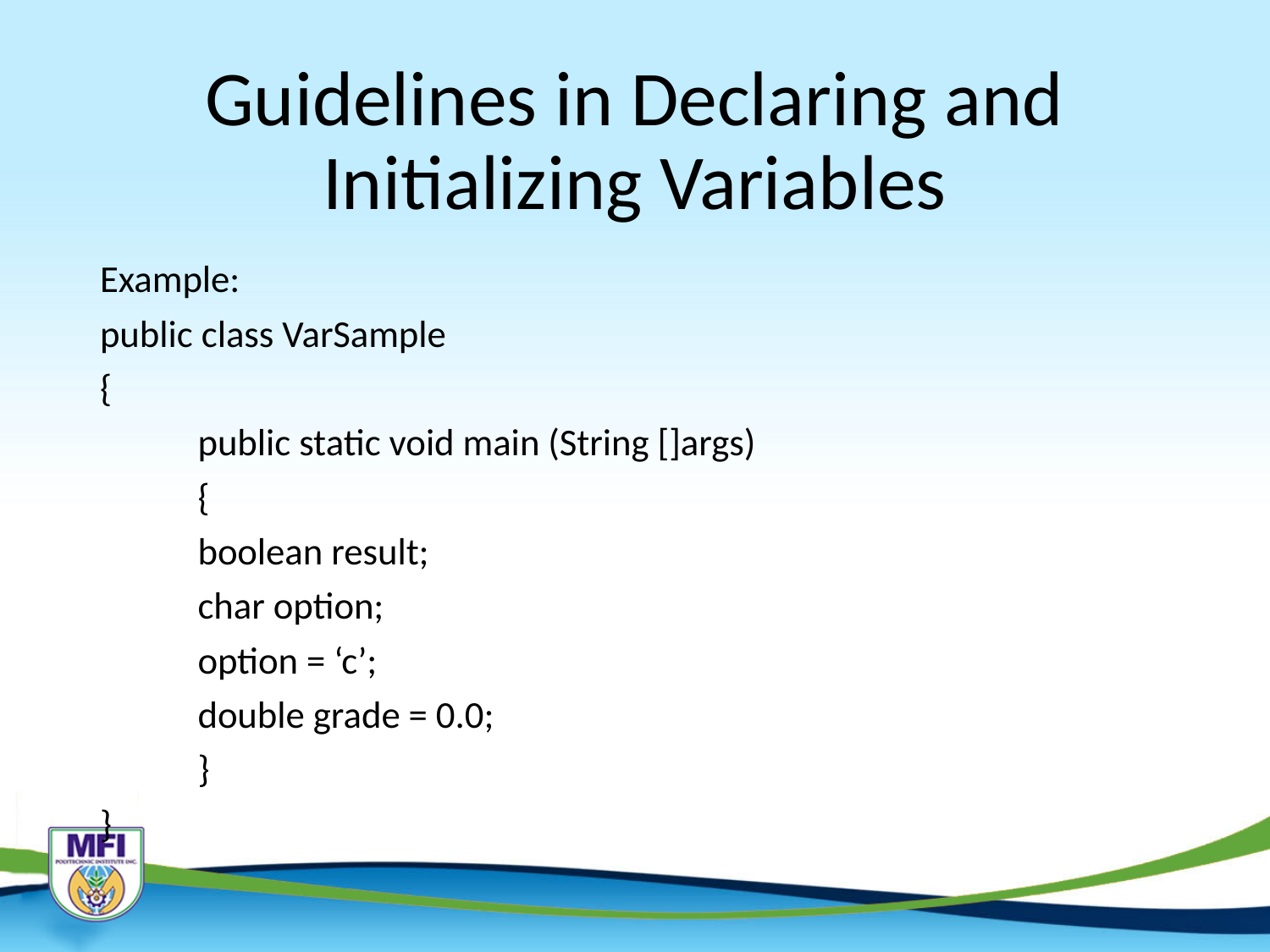

# Guidelines in Declaring and Initializing Variables
Example:
public class VarSample
{
	public static void main (String []args)
	{
		boolean result;
		char option;
		option = ‘c’;
		double grade = 0.0;
	}
}